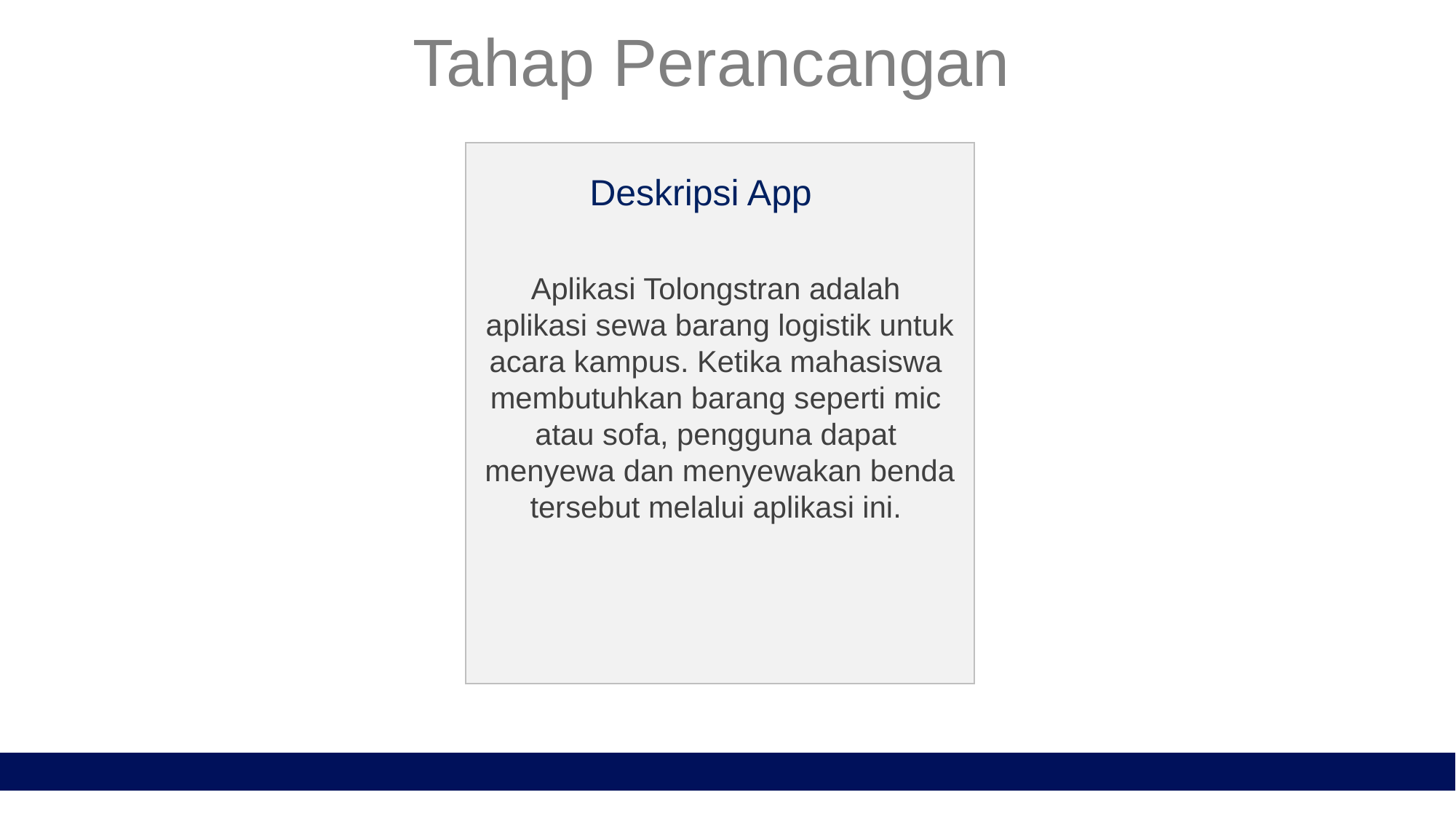

Tahap Perancangan
Aplikasi Tolongstran adalah
aplikasi sewa barang logistik untuk acara kampus. Ketika mahasiswa
membutuhkan barang seperti mic
atau sofa, pengguna dapat
menyewa dan menyewakan benda tersebut melalui aplikasi ini.

Deskripsi App